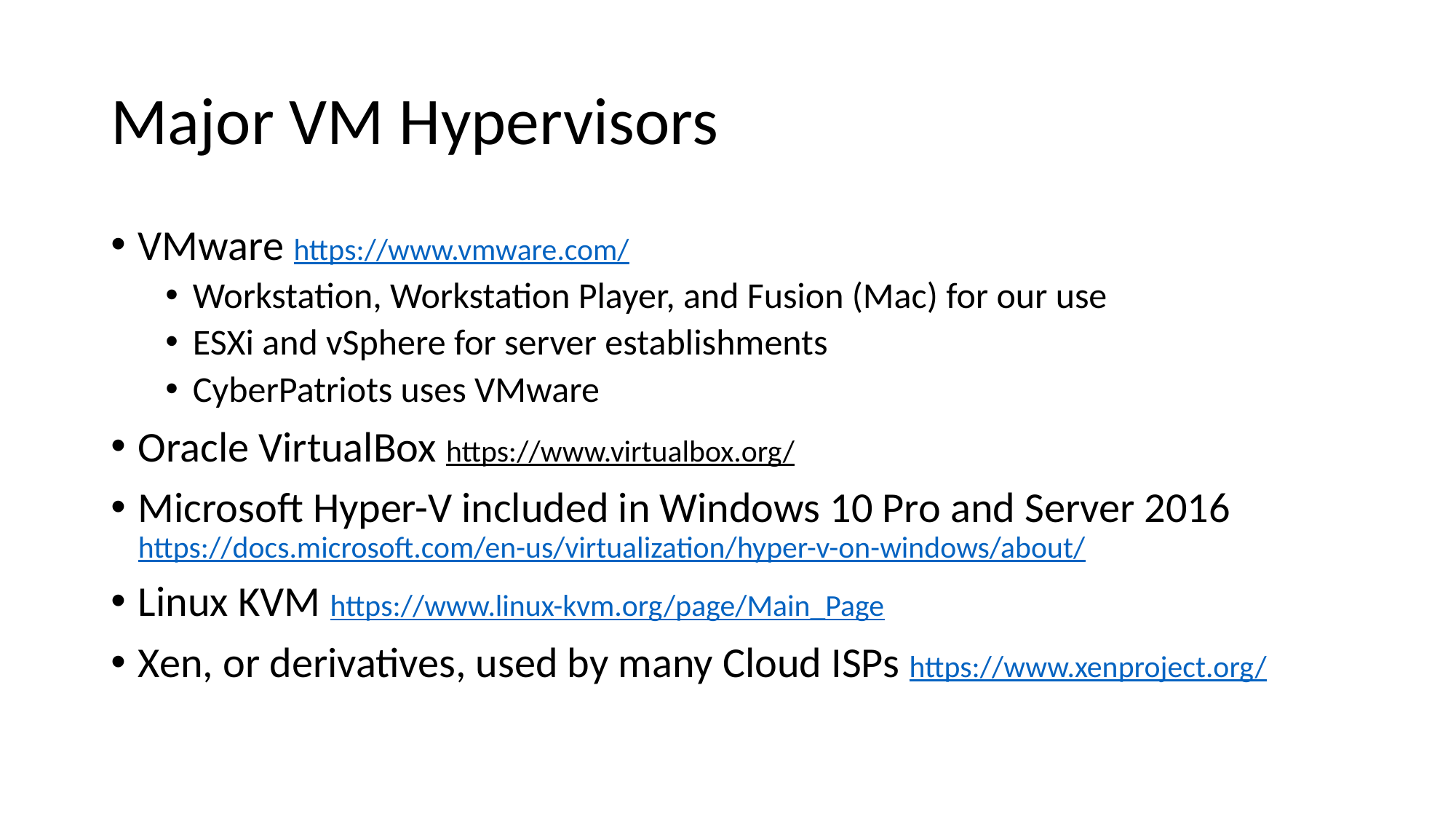

# Major VM Hypervisors
VMware https://www.vmware.com/
Workstation, Workstation Player, and Fusion (Mac) for our use
ESXi and vSphere for server establishments
CyberPatriots uses VMware
Oracle VirtualBox https://www.virtualbox.org/
Microsoft Hyper-V included in Windows 10 Pro and Server 2016 https://docs.microsoft.com/en-us/virtualization/hyper-v-on-windows/about/
Linux KVM https://www.linux-kvm.org/page/Main_Page
Xen, or derivatives, used by many Cloud ISPs https://www.xenproject.org/